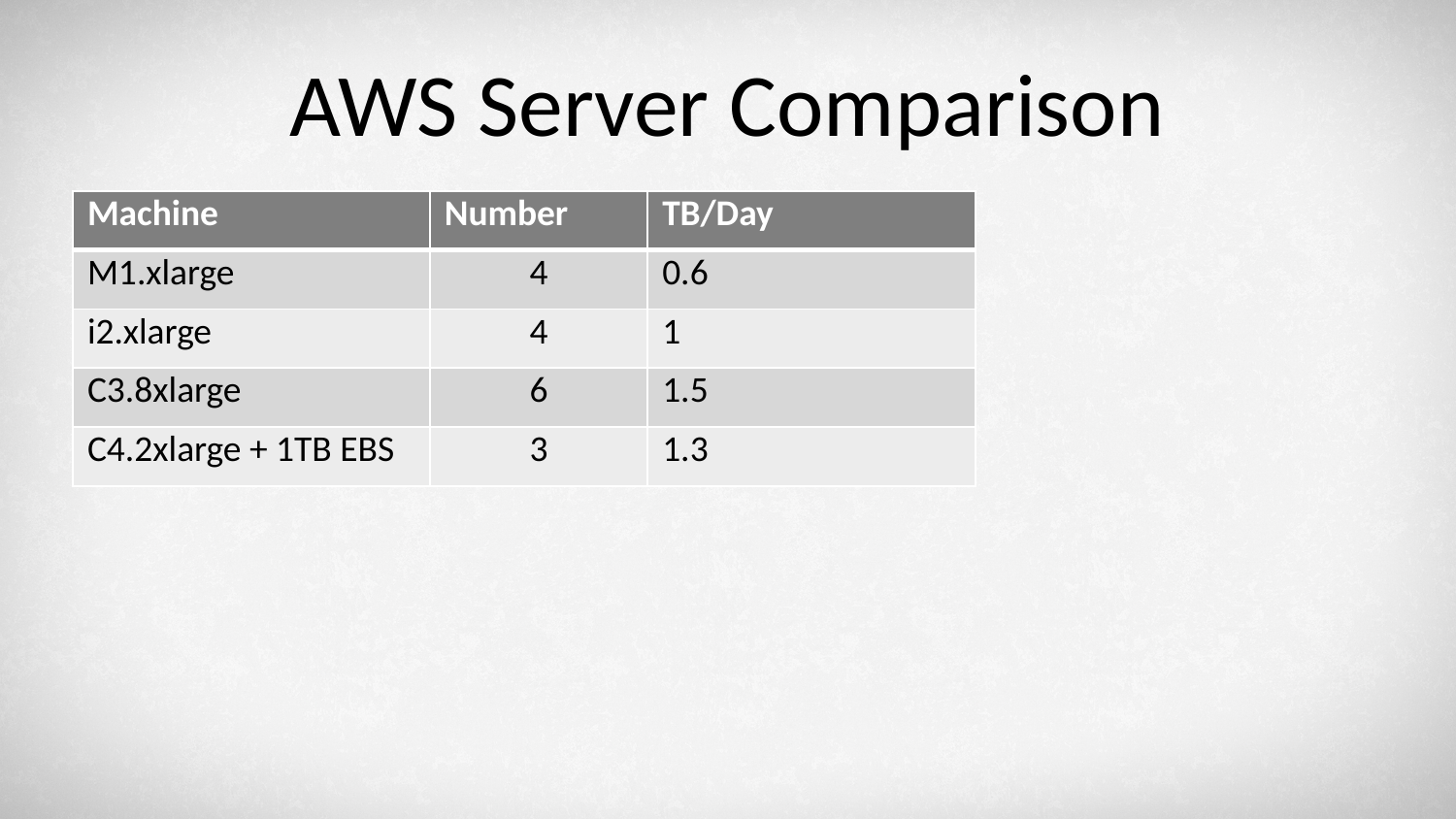

# AWS Server Comparison
| Machine | Number | TB/Day |
| --- | --- | --- |
| M1.xlarge | 4 | 0.6 |
| i2.xlarge | 4 | 1 |
| C3.8xlarge | 6 | 1.5 |
| C4.2xlarge + 1TB EBS | 3 | 1.3 |